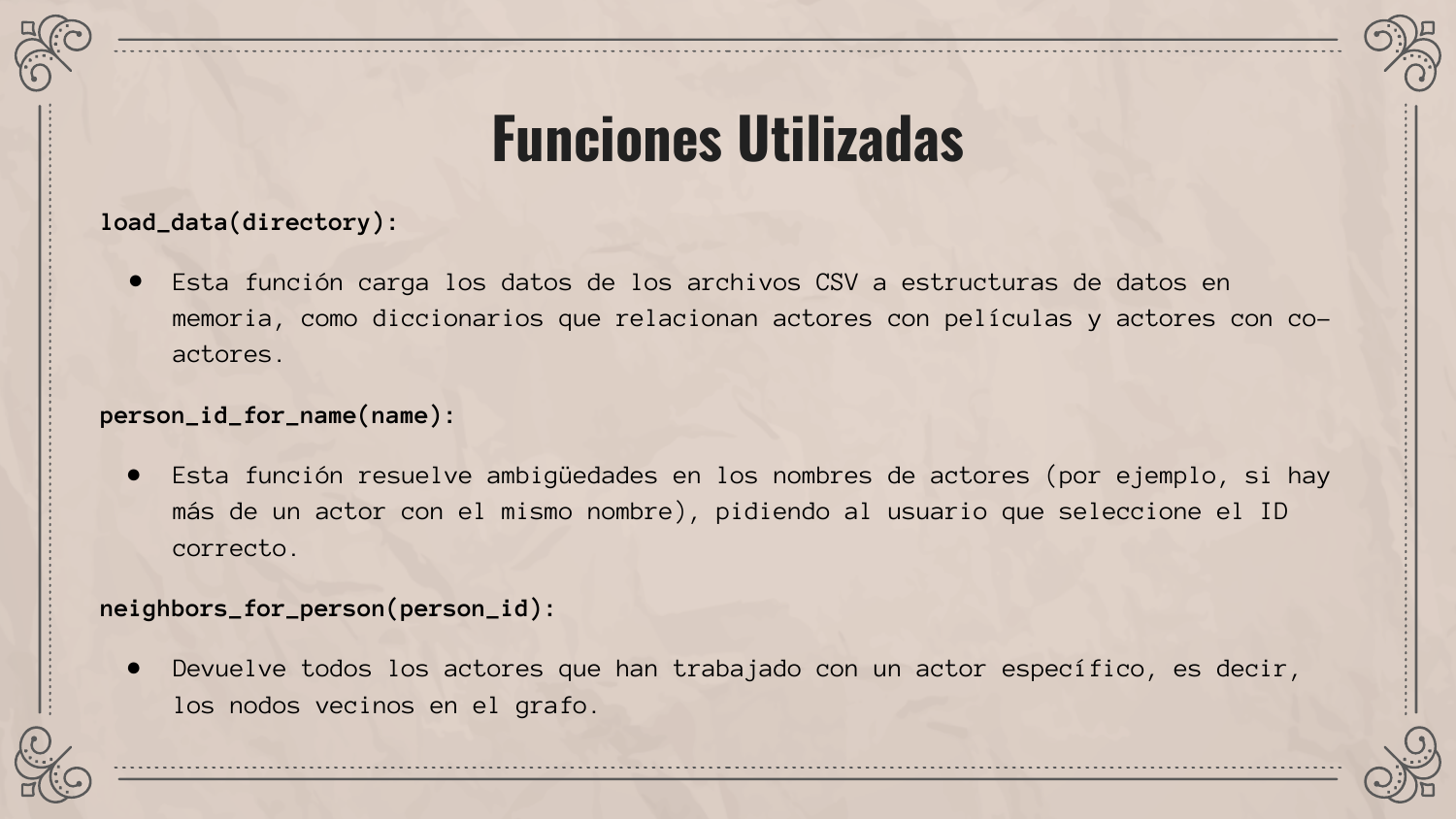

# Funciones Utilizadas
load_data(directory):
Esta función carga los datos de los archivos CSV a estructuras de datos en memoria, como diccionarios que relacionan actores con películas y actores con co-actores.
person_id_for_name(name):
Esta función resuelve ambigüedades en los nombres de actores (por ejemplo, si hay más de un actor con el mismo nombre), pidiendo al usuario que seleccione el ID correcto.
neighbors_for_person(person_id):
Devuelve todos los actores que han trabajado con un actor específico, es decir, los nodos vecinos en el grafo.